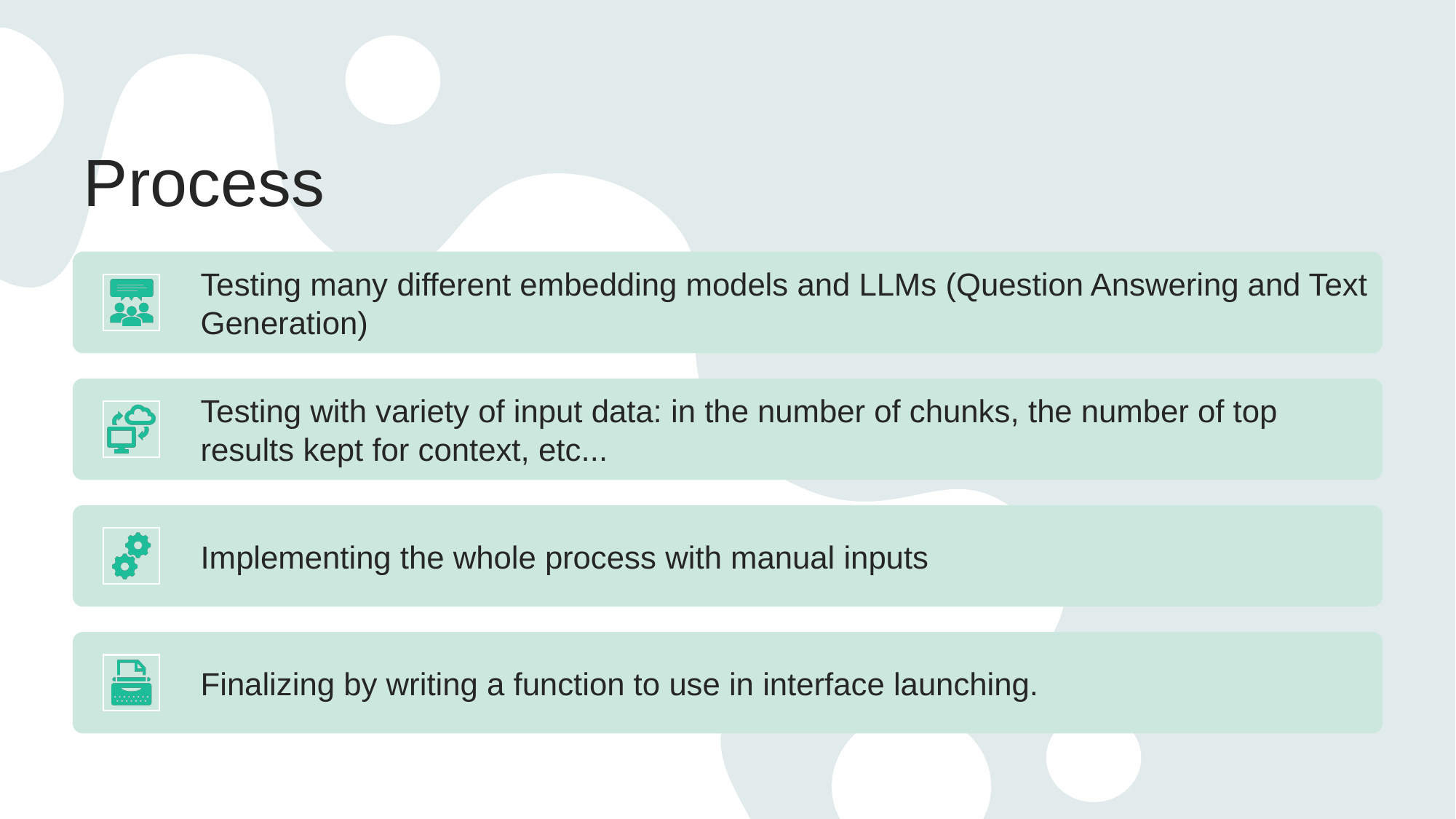

# Process
Testing many different embedding models and LLMs (Question Answering and Text Generation)
Testing with variety of input data: in the number of chunks, the number of top results kept for context, etc...
Implementing the whole process with manual inputs
Finalizing by writing a function to use in interface launching.